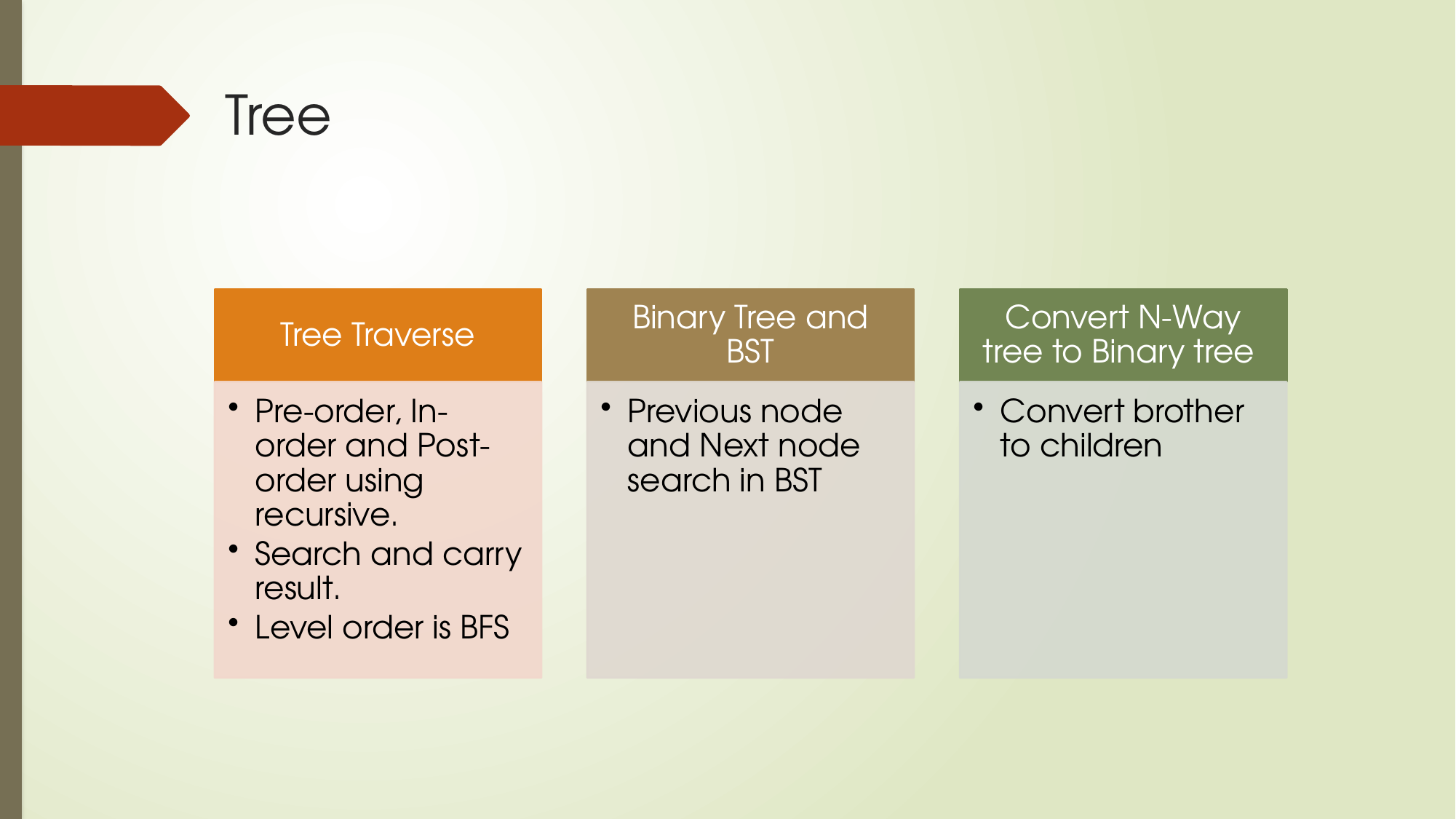

# Tree

Tree Traverse
Pre-order, In-order and Post-order using recursive.
Search and carry result.
Level order is BFS
Binary Tree and BST
Previous node and Next node search in BST
Convert N-Way tree to Binary tree
Convert brother to children